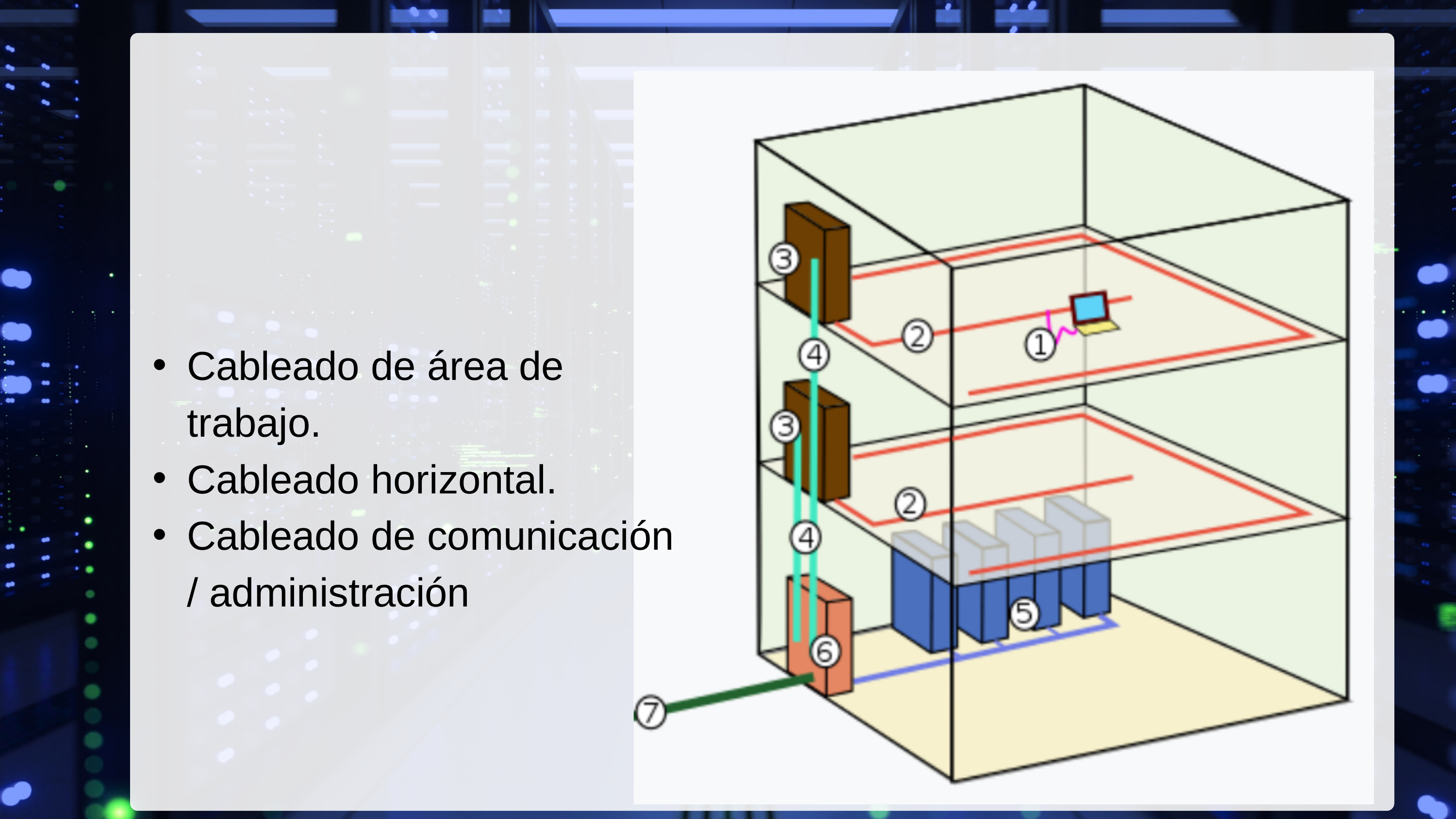

Cableado de área de trabajo.
Cableado horizontal.
Cableado de comunicación / administración